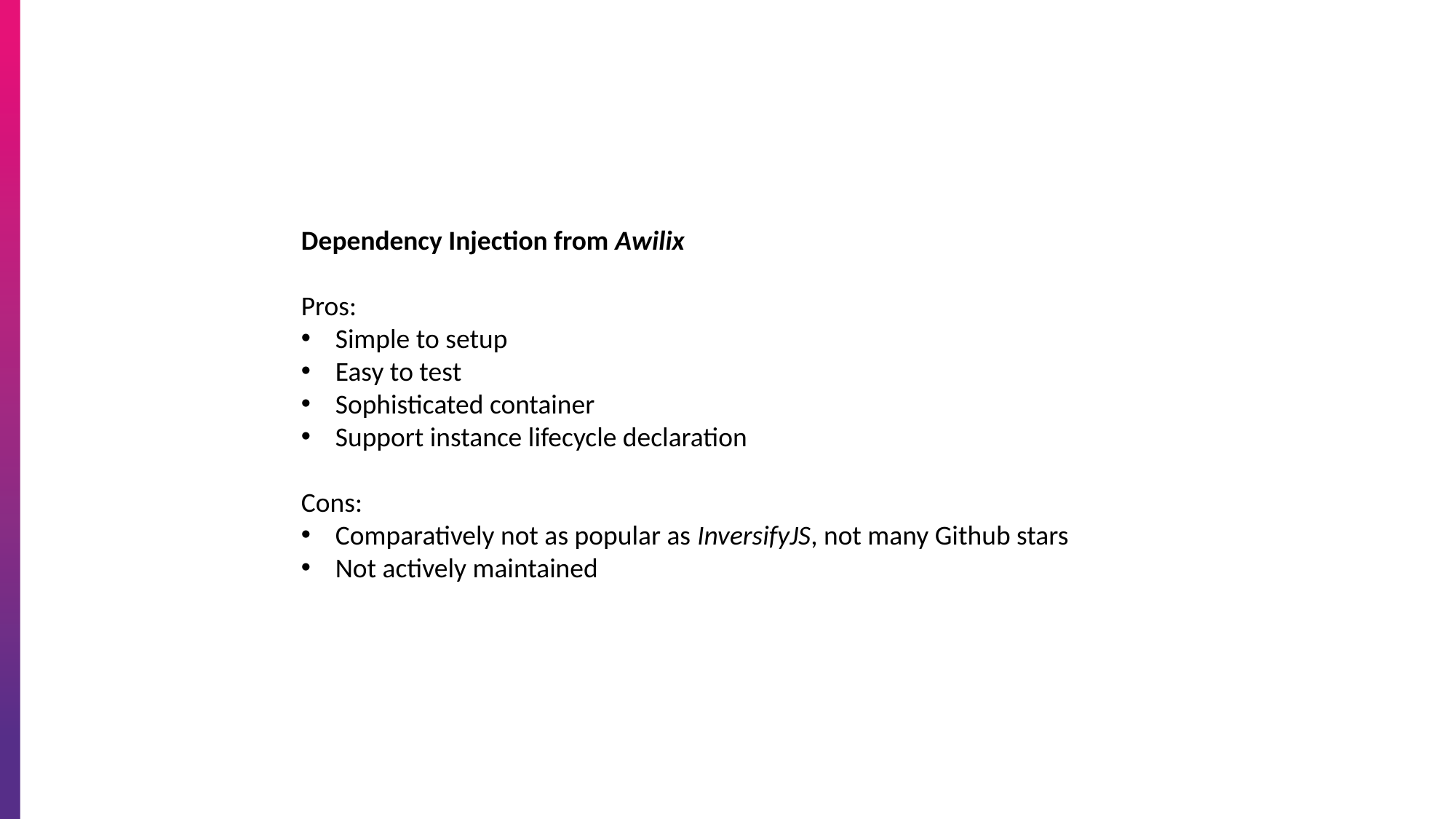

Dependency Injection from Awilix

Pros:
Simple to setup
Easy to test
Sophisticated container
Support instance lifecycle declaration

Cons:
Comparatively not as popular as InversifyJS, not many Github stars
Not actively maintained